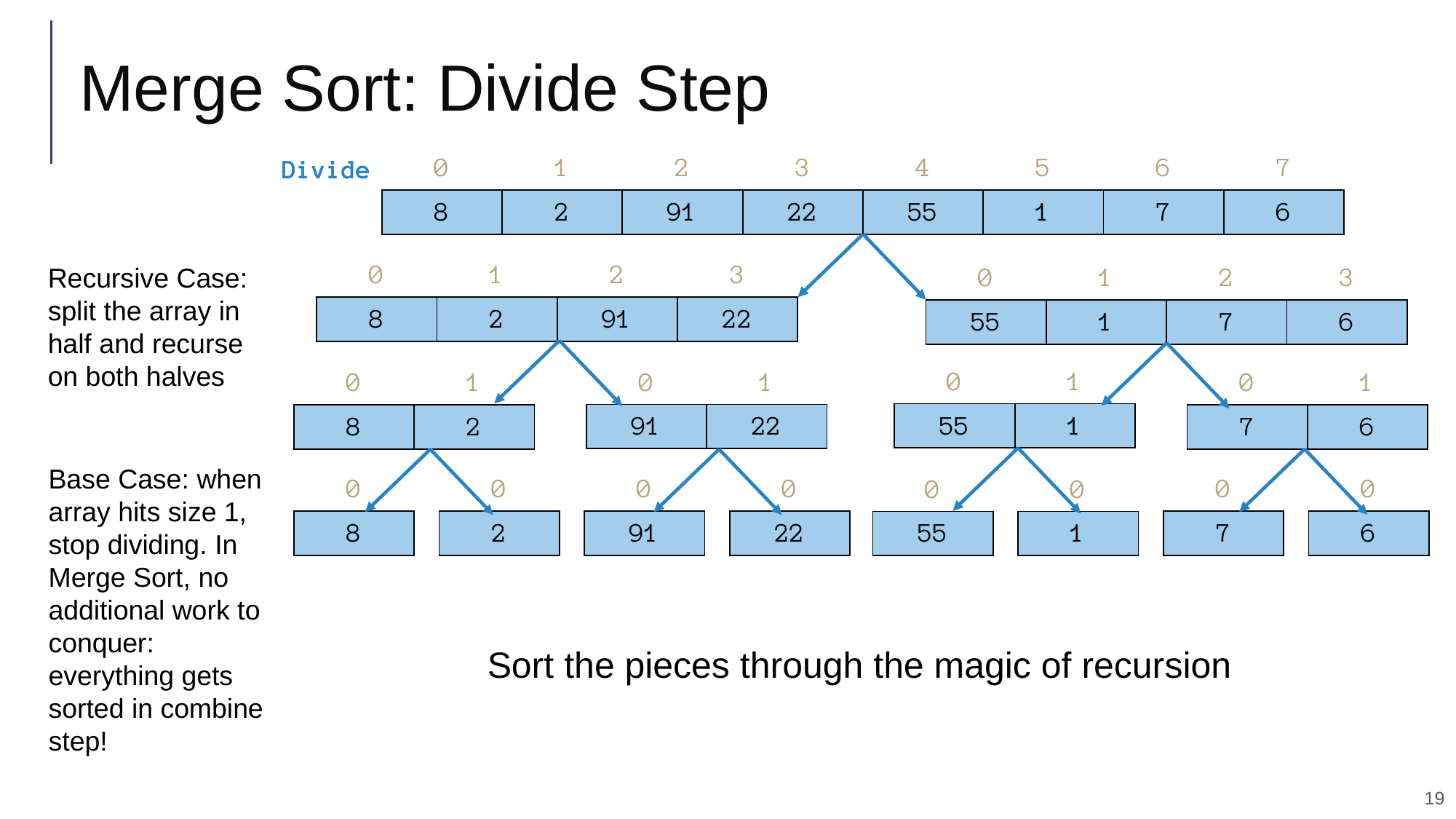

# Merge Sort: Divide Step
Divide
| 0 | 1 | 2 | 3 | 4 | 5 | 6 | 7 |
| --- | --- | --- | --- | --- | --- | --- | --- |
| 8 | 2 | 91 | 22 | 55 | 1 | 7 | 6 |
| 0 | 1 | 2 | 3 |
| --- | --- | --- | --- |
| 8 | 2 | 91 | 22 |
Recursive Case: split the array in half and recurse on both halves
| 0 | 1 | 2 | 3 |
| --- | --- | --- | --- |
| 55 | 1 | 7 | 6 |
| 0 | 1 |
| --- | --- |
| 55 | 1 |
| 0 | 1 |
| --- | --- |
| 91 | 22 |
| 0 | 1 |
| --- | --- |
| 8 | 2 |
| 0 | 1 |
| --- | --- |
| 7 | 6 |
Base Case: when array hits size 1, stop dividing. In Merge Sort, no additional work to conquer: everything gets sorted in combine step!
| 0 |
| --- |
| 8 |
| 0 |
| --- |
| 2 |
| 0 |
| --- |
| 91 |
| 0 |
| --- |
| 22 |
| 0 |
| --- |
| 7 |
| 0 |
| --- |
| 6 |
| 0 |
| --- |
| 55 |
| 0 |
| --- |
| 1 |
Sort the pieces through the magic of recursion